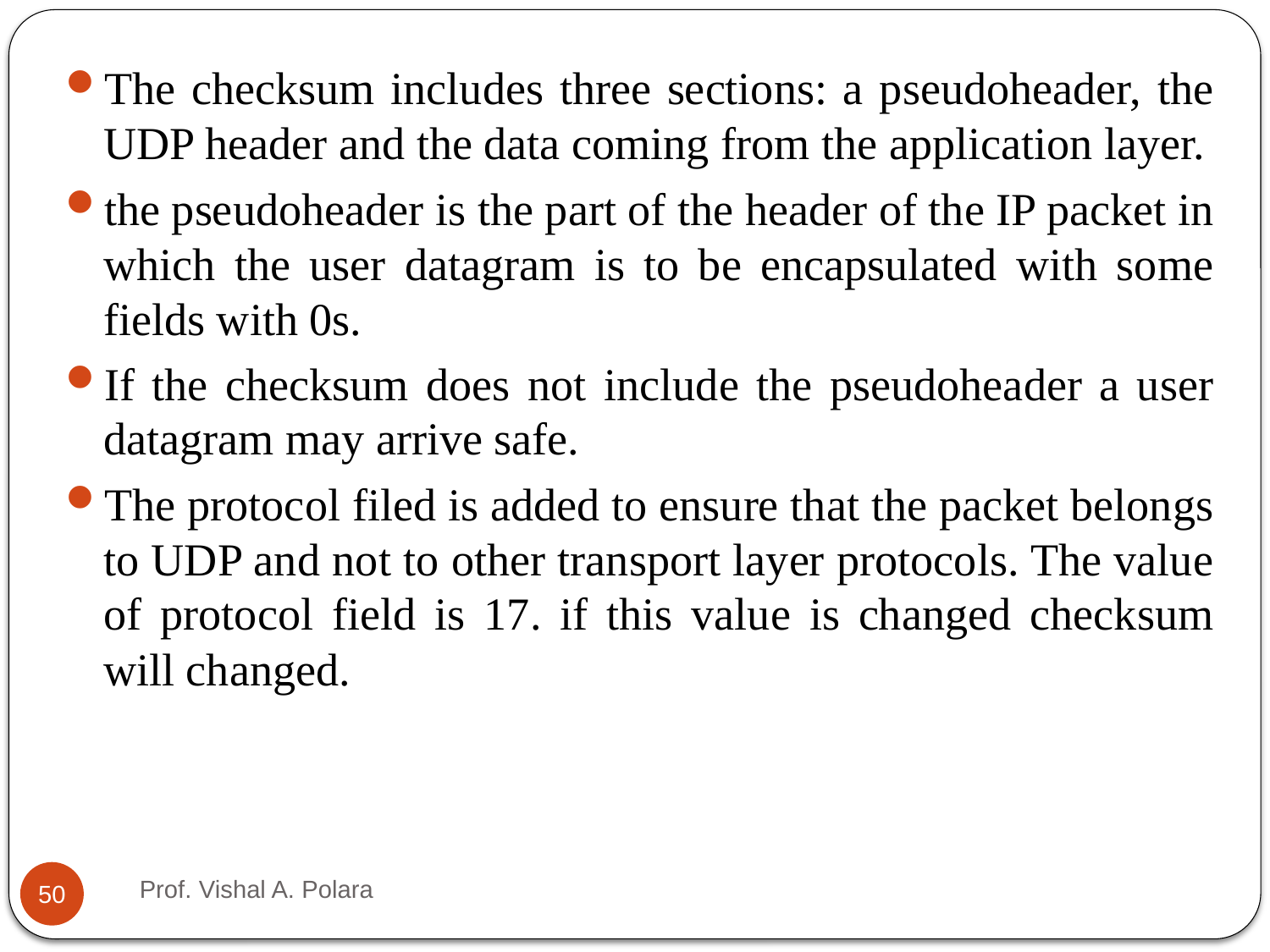

The checksum includes three sections: a pseudoheader, the UDP header and the data coming from the application layer.
the pseudoheader is the part of the header of the IP packet in which the user datagram is to be encapsulated with some fields with 0s.
If the checksum does not include the pseudoheader a user datagram may arrive safe.
The protocol filed is added to ensure that the packet belongs to UDP and not to other transport layer protocols. The value of protocol field is 17. if this value is changed checksum will changed.

Prof. Vishal A. Polara
50